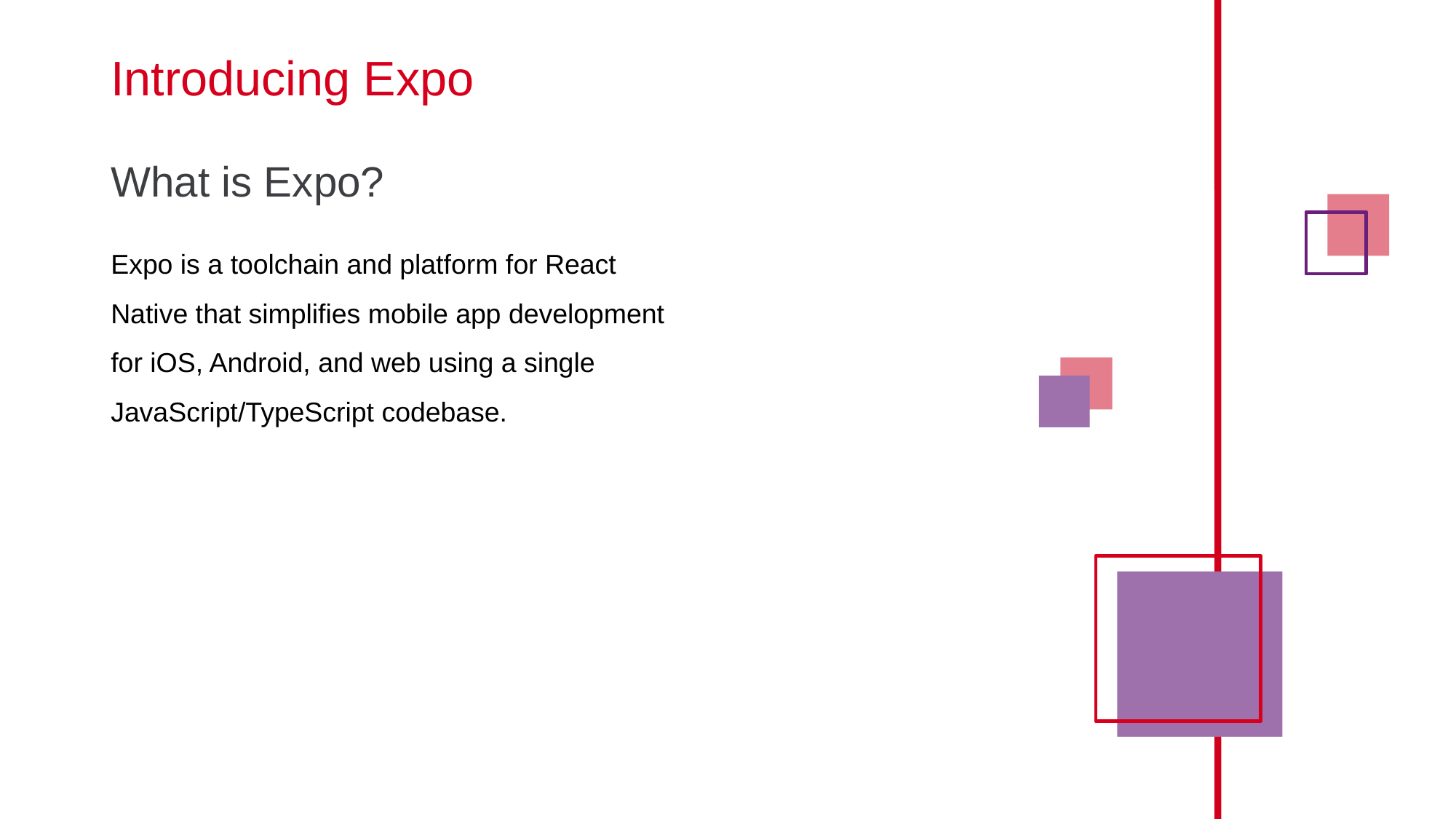

# Introducing Expo
What is Expo?
Expo is a toolchain and platform for React Native that simplifies mobile app development for iOS, Android, and web using a single JavaScript/TypeScript codebase.